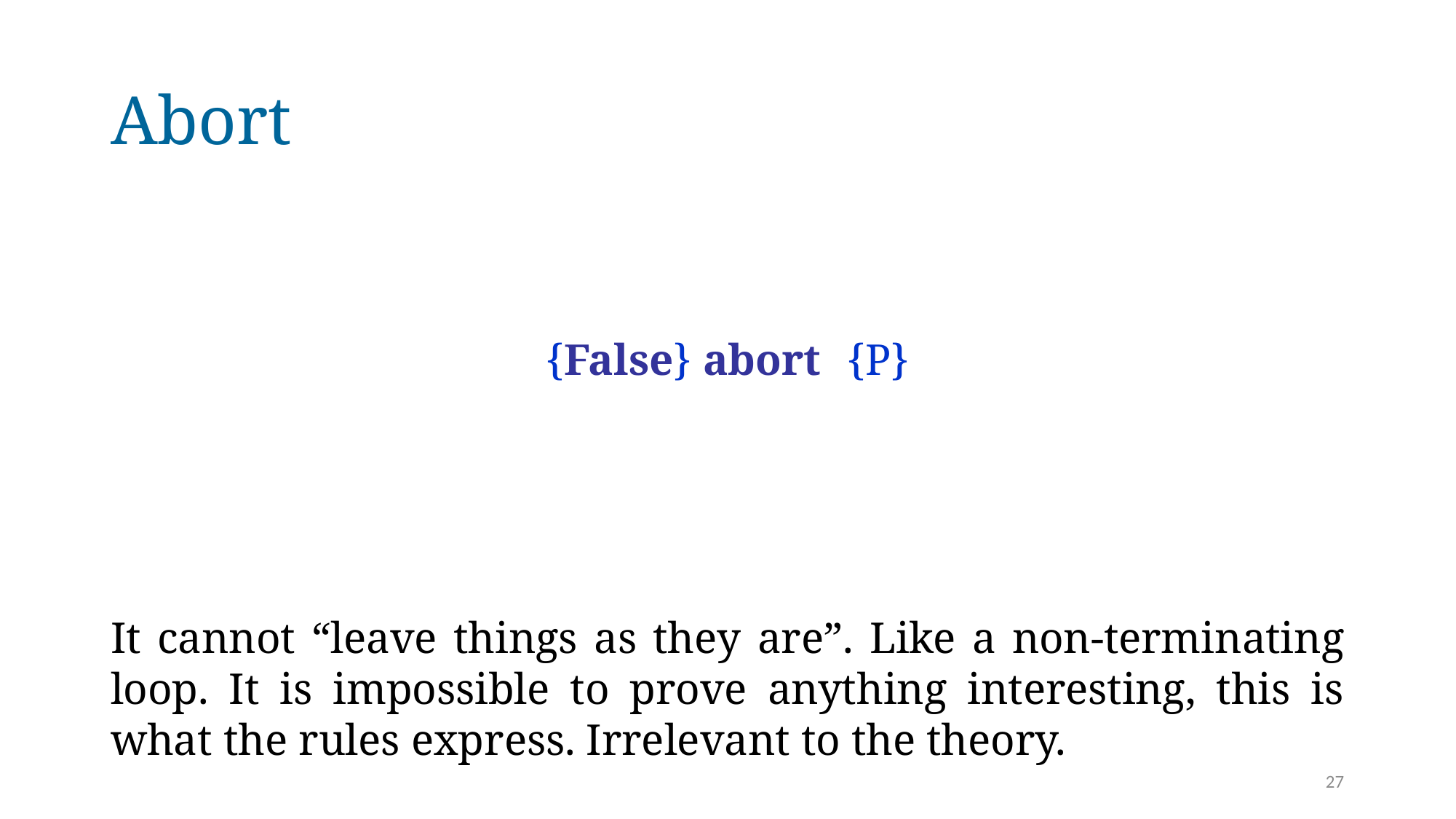

# Abort
{False} abort  {P}

It cannot “leave things as they are”. Like a non-terminating loop. It is impossible to prove anything interesting, this is what the rules express. Irrelevant to the theory.
27